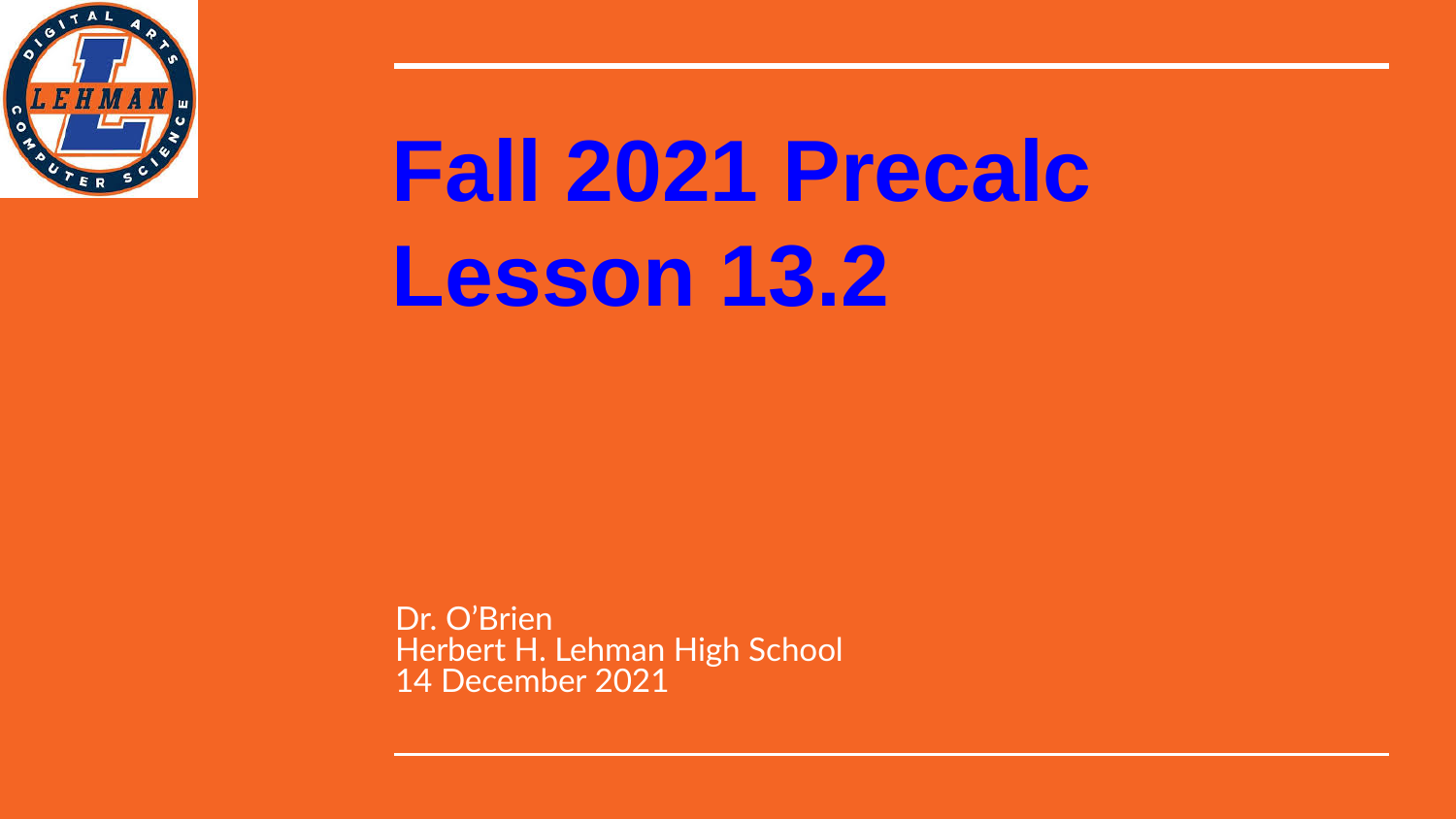

# Fall 2021 Precalc
Lesson 13.2
Dr. O’Brien
Herbert H. Lehman High School
14 December 2021